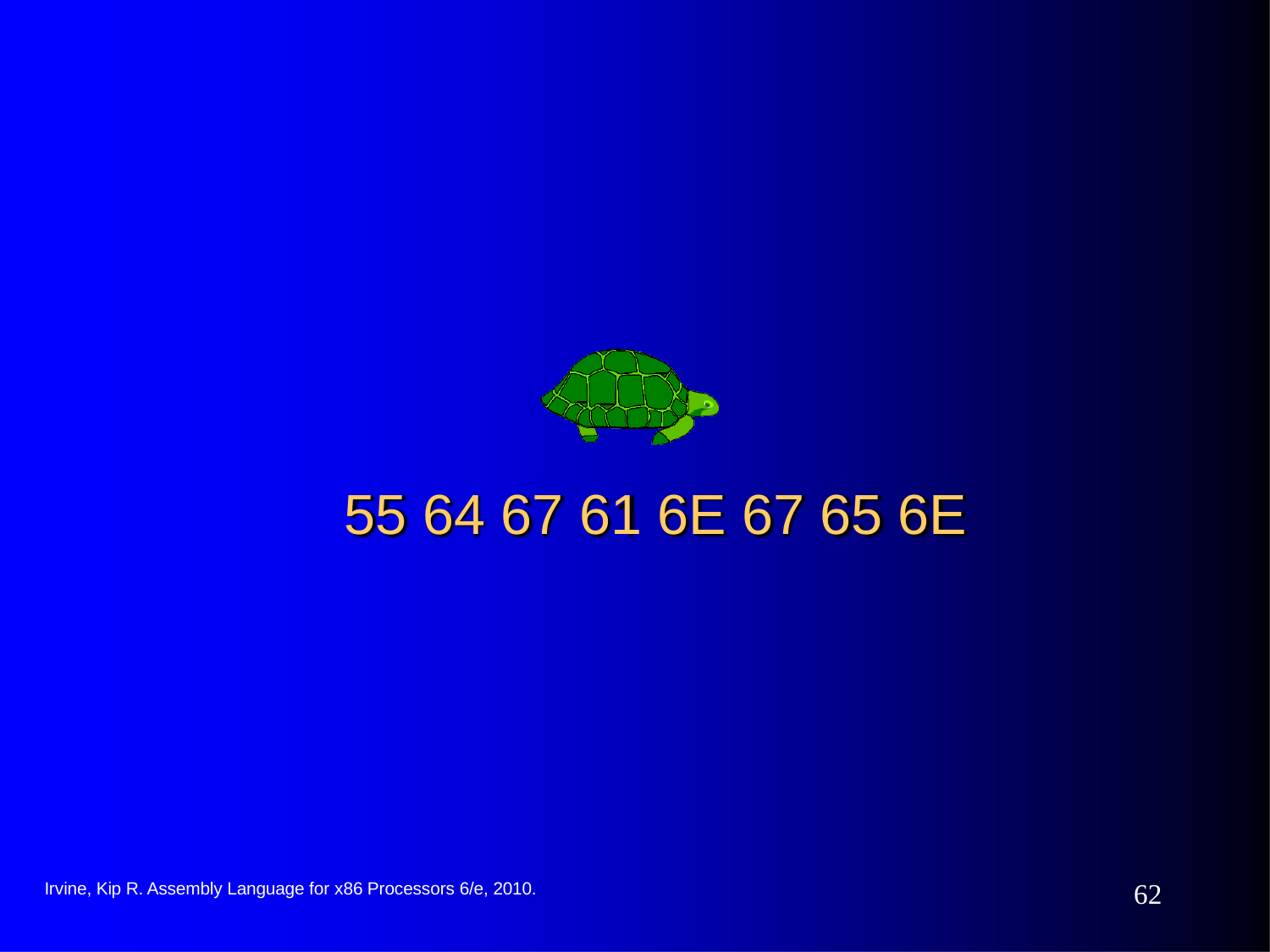

55 64 67 61 6E 67 65 6E
62
Irvine, Kip R. Assembly Language for x86 Processors 6/e, 2010.